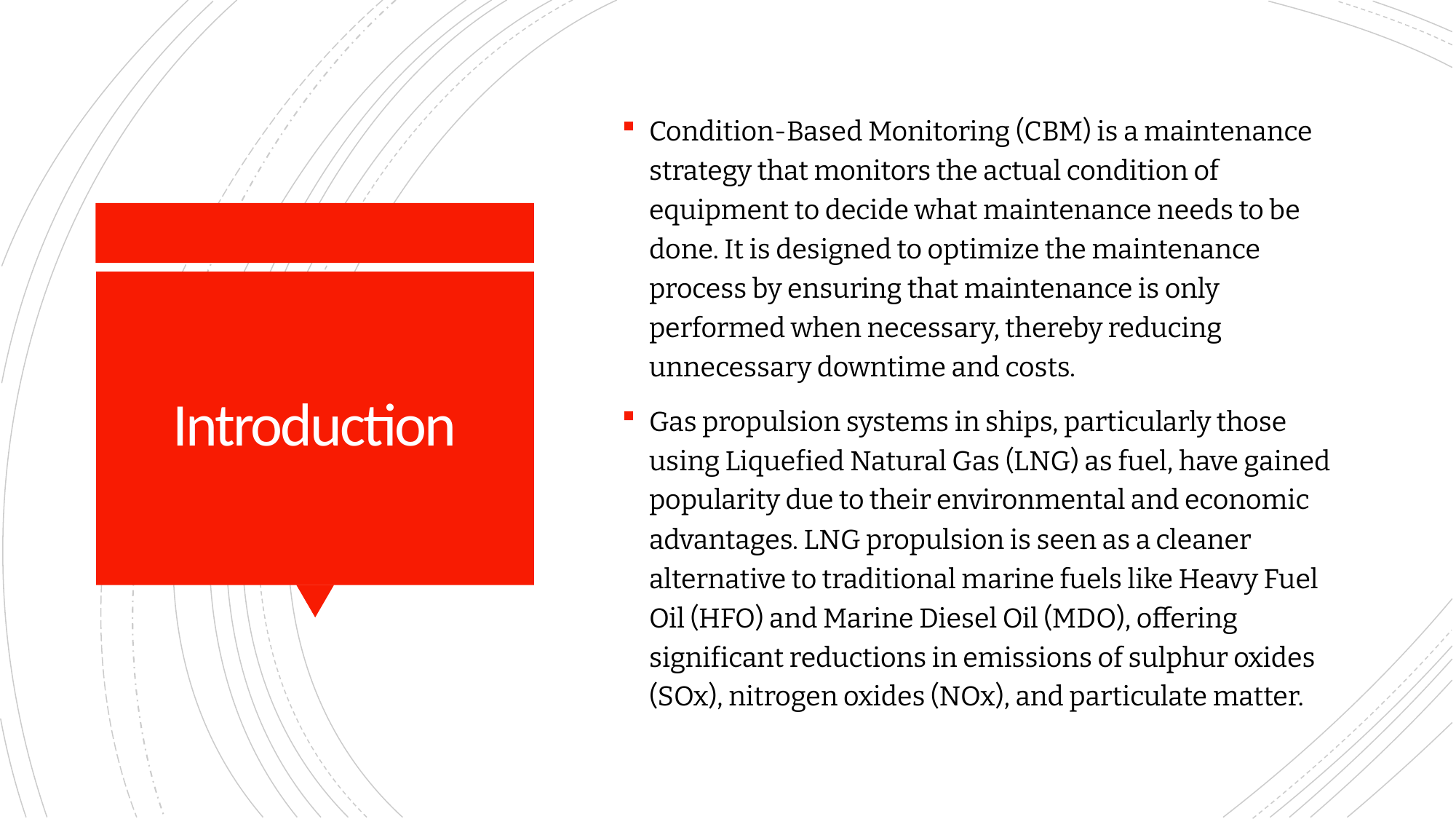

Condition-Based Monitoring (CBM) is a maintenance strategy that monitors the actual condition of equipment to decide what maintenance needs to be done. It is designed to optimize the maintenance process by ensuring that maintenance is only performed when necessary, thereby reducing unnecessary downtime and costs.
Gas propulsion systems in ships, particularly those using Liquefied Natural Gas (LNG) as fuel, have gained popularity due to their environmental and economic advantages. LNG propulsion is seen as a cleaner alternative to traditional marine fuels like Heavy Fuel Oil (HFO) and Marine Diesel Oil (MDO), offering significant reductions in emissions of sulphur oxides (SOx), nitrogen oxides (NOx), and particulate matter.
# Introduction